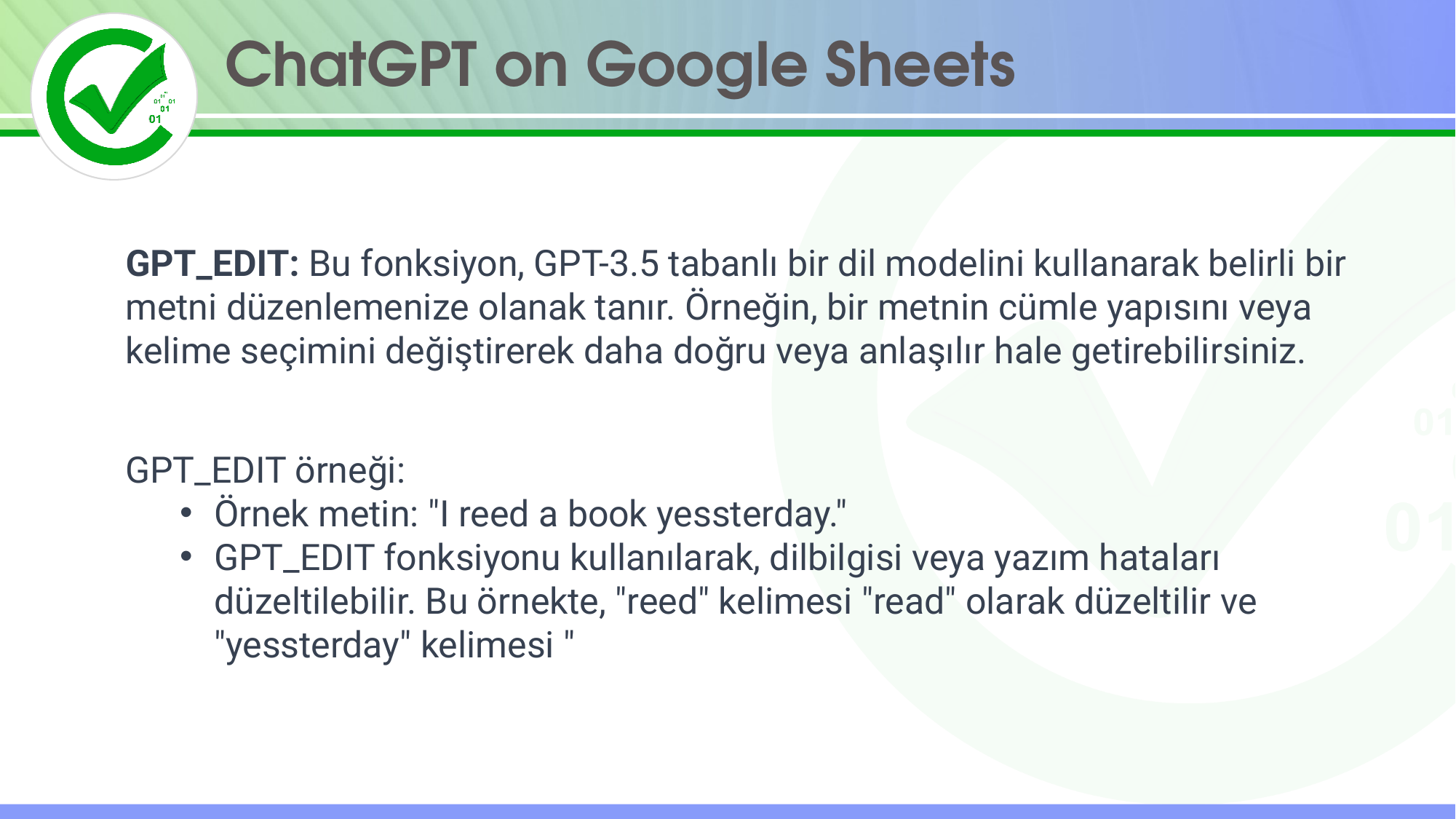

ChatGPT on Google Sheets
GPT_EDIT: Bu fonksiyon, GPT-3.5 tabanlı bir dil modelini kullanarak belirli bir metni düzenlemenize olanak tanır. Örneğin, bir metnin cümle yapısını veya kelime seçimini değiştirerek daha doğru veya anlaşılır hale getirebilirsiniz.
GPT_EDIT örneği:
Örnek metin: "I reed a book yessterday."
GPT_EDIT fonksiyonu kullanılarak, dilbilgisi veya yazım hataları düzeltilebilir. Bu örnekte, "reed" kelimesi "read" olarak düzeltilir ve "yessterday" kelimesi "